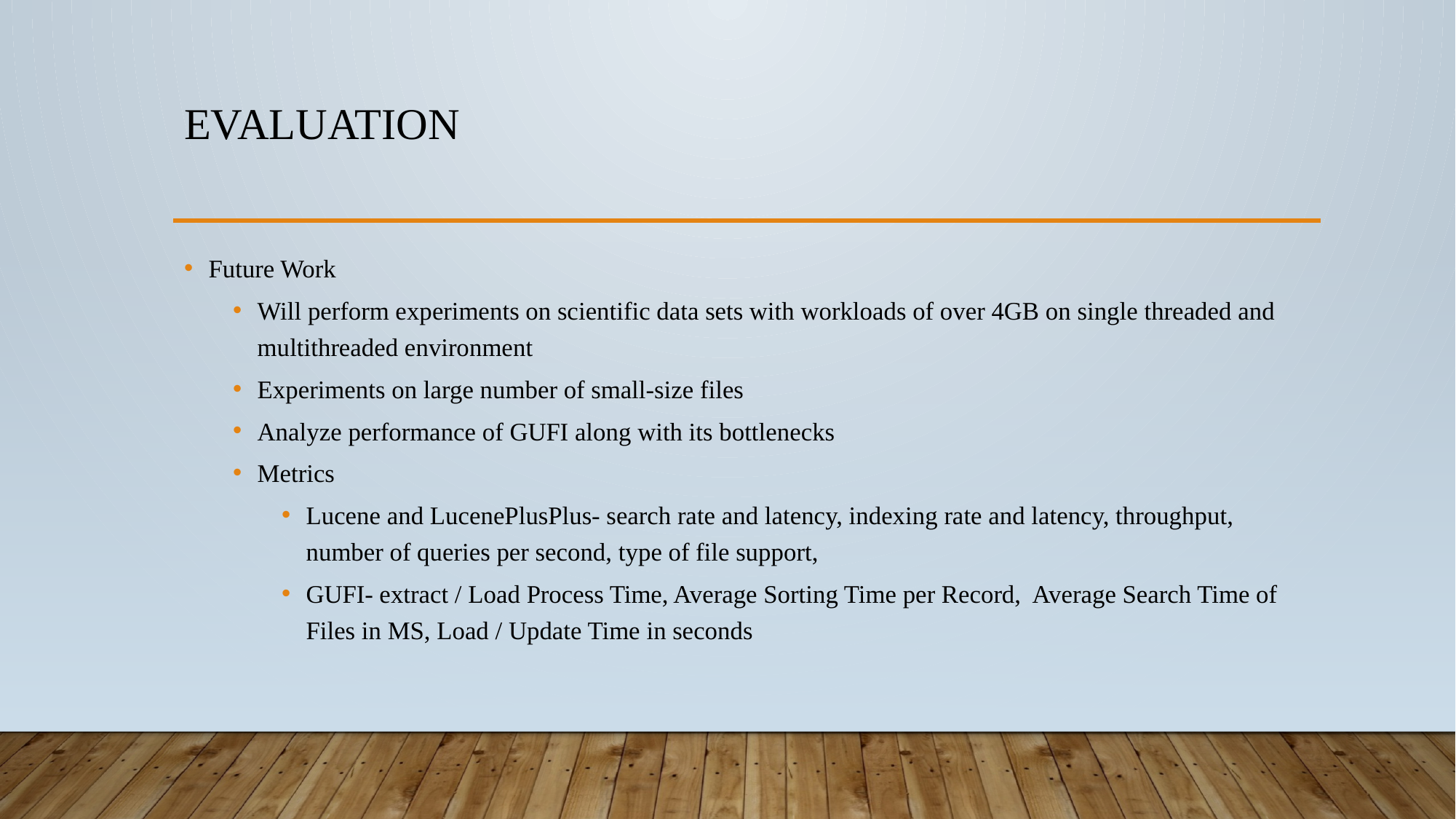

# evaluation
Future Work
Will perform experiments on scientific data sets with workloads of over 4GB on single threaded and multithreaded environment
Experiments on large number of small-size files
Analyze performance of GUFI along with its bottlenecks
Metrics
Lucene and LucenePlusPlus- search rate and latency, indexing rate and latency, throughput, number of queries per second, type of file support,
GUFI- extract / Load Process Time, Average Sorting Time per Record,  Average Search Time of Files in MS, Load / Update Time in seconds